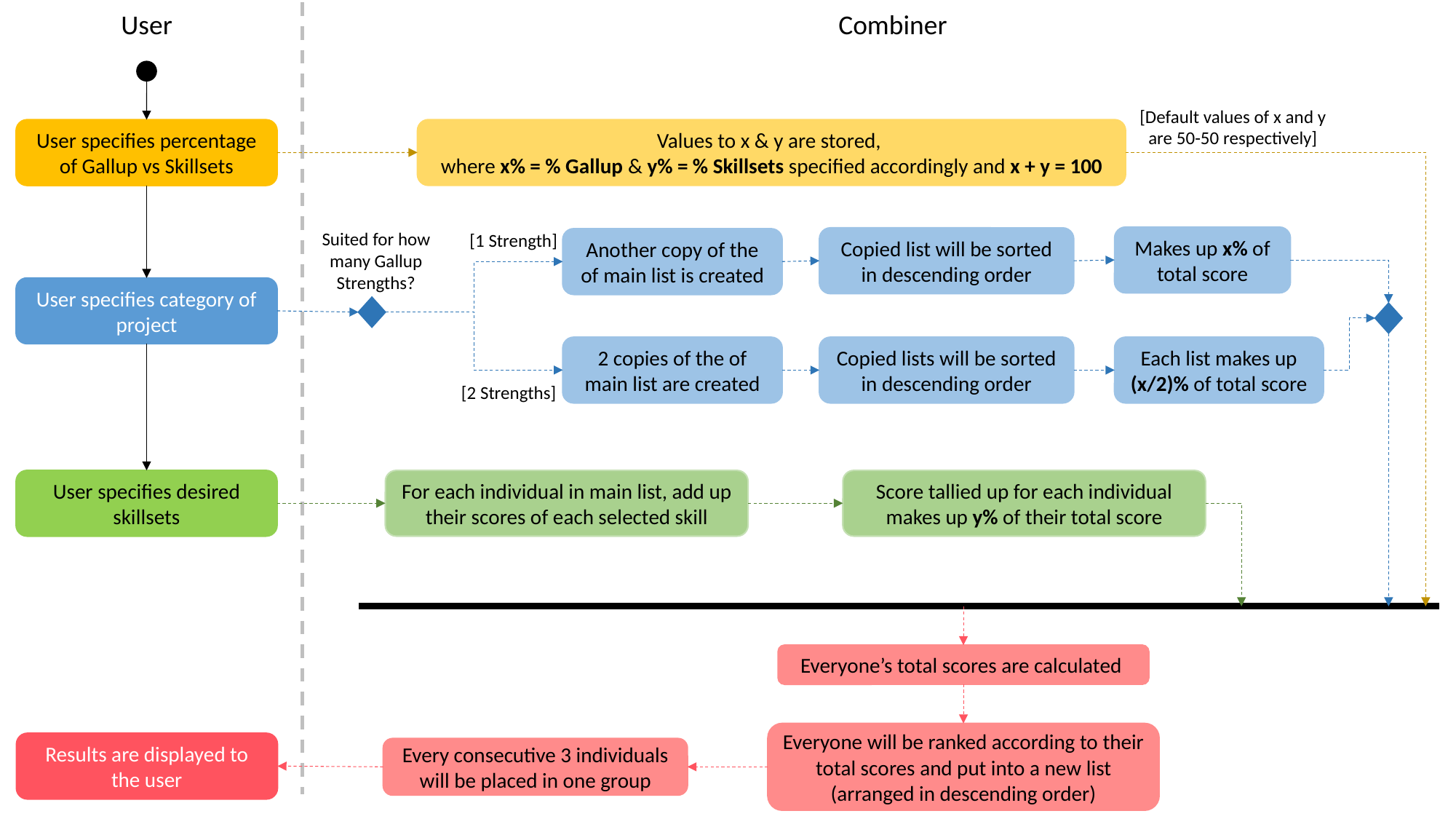

User
Combiner

[Default values of x and y are 50-50 respectively]
Values to x & y are stored,
where x% = % Gallup & y% = % Skillsets specified accordingly and x + y = 100
User specifies percentage of Gallup vs Skillsets
Suited for how many Gallup Strengths?
[1 Strength]
Makes up x% of total score
Copied list will be sorted in descending order
Another copy of the of main list is created
User specifies category of project

2 copies of the of main list are created
Copied lists will be sorted in descending order
Each list makes up (x/2)% of total score
[2 Strengths]
User specifies desired skillsets
For each individual in main list, add up their scores of each selected skill
Score tallied up for each individual makes up y% of their total score
Everyone’s total scores are calculated
Everyone will be ranked according to their total scores and put into a new list (arranged in descending order)
Results are displayed to the user
Every consecutive 3 individuals will be placed in one group